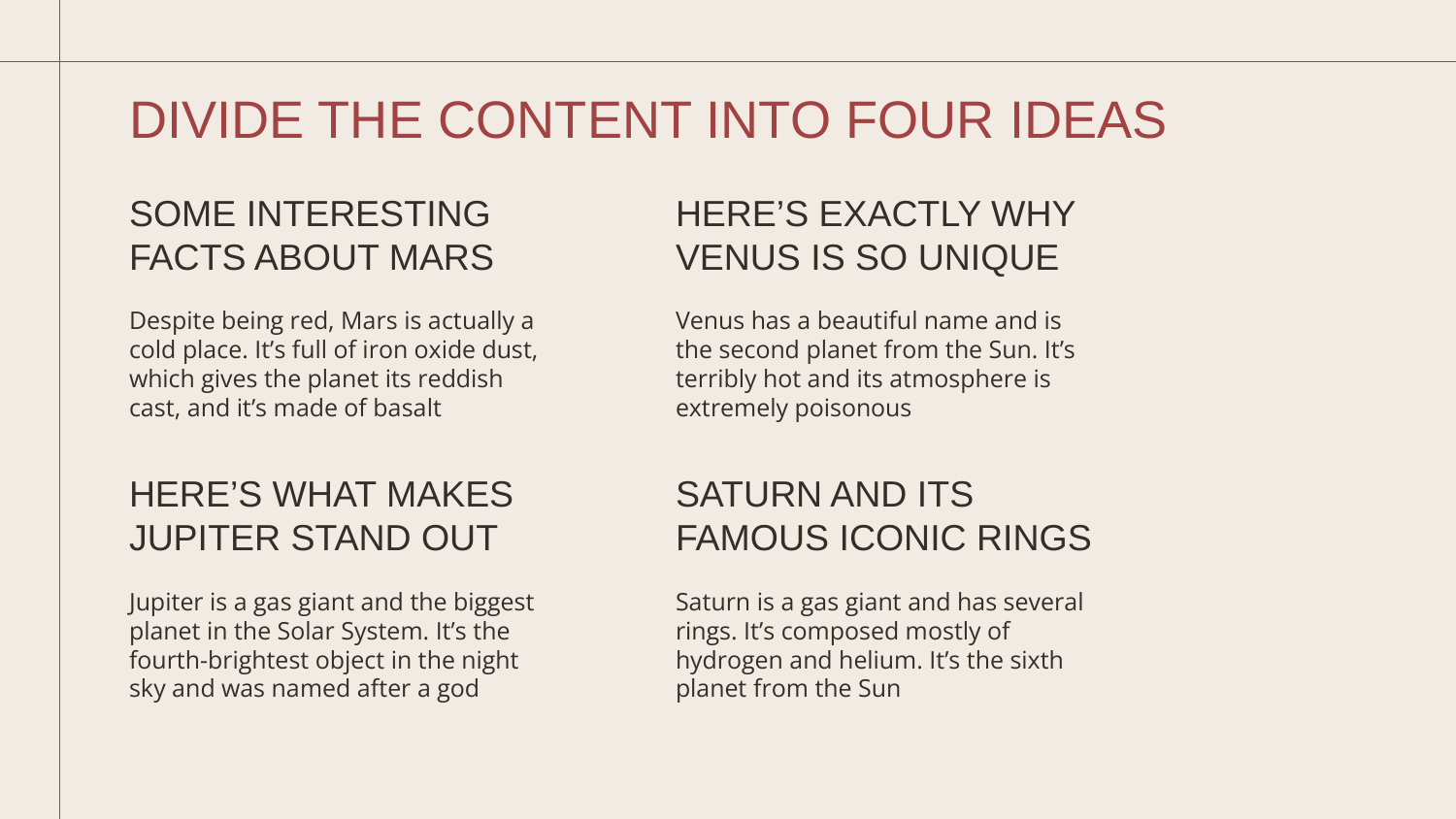

# DIVIDE THE CONTENT INTO FOUR IDEAS
SOME INTERESTING FACTS ABOUT MARS
HERE’S EXACTLY WHY VENUS IS SO UNIQUE
Despite being red, Mars is actually a cold place. It’s full of iron oxide dust, which gives the planet its reddish cast, and it’s made of basalt
Venus has a beautiful name and is the second planet from the Sun. It’s terribly hot and its atmosphere is extremely poisonous
HERE’S WHAT MAKES JUPITER STAND OUT
SATURN AND ITS FAMOUS ICONIC RINGS
Jupiter is a gas giant and the biggest planet in the Solar System. It’s the fourth-brightest object in the night sky and was named after a god
Saturn is a gas giant and has several rings. It’s composed mostly of hydrogen and helium. It’s the sixth planet from the Sun